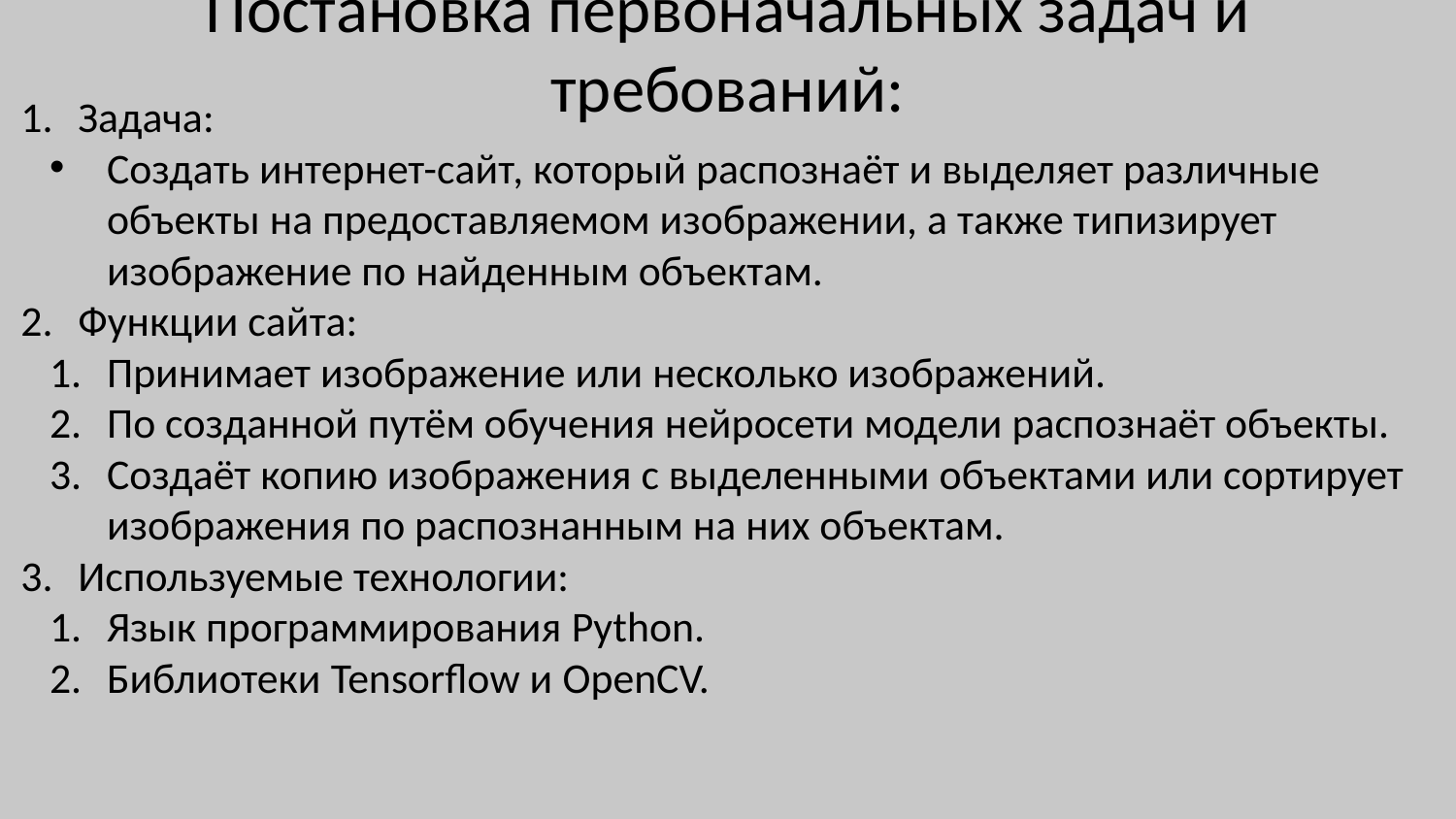

# Постановка первоначальных задач и требований:
Задача:
Создать интернет-сайт, который распознаёт и выделяет различные объекты на предоставляемом изображении, а также типизирует изображение по найденным объектам.
Функции сайта:
Принимает изображение или несколько изображений.
По созданной путём обучения нейросети модели распознаёт объекты.
Создаёт копию изображения с выделенными объектами или сортирует изображения по распознанным на них объектам.
Используемые технологии:
Язык программирования Python.
Библиотеки Tensorflow и OpenCV.